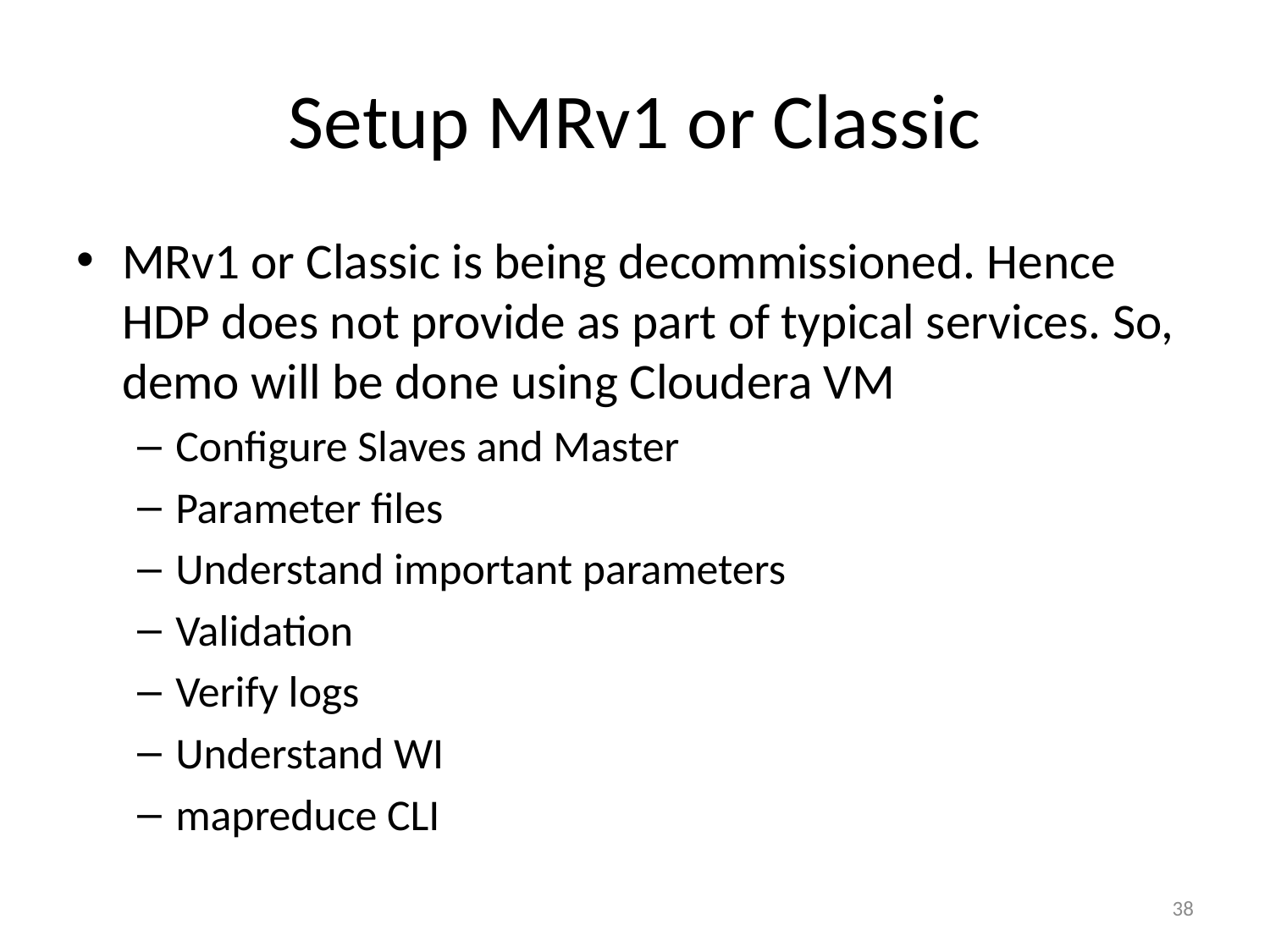

# Setup MRv1 or Classic
MRv1 or Classic is being decommissioned. Hence HDP does not provide as part of typical services. So, demo will be done using Cloudera VM
Configure Slaves and Master
Parameter files
Understand important parameters
Validation
Verify logs
Understand WI
mapreduce CLI

38